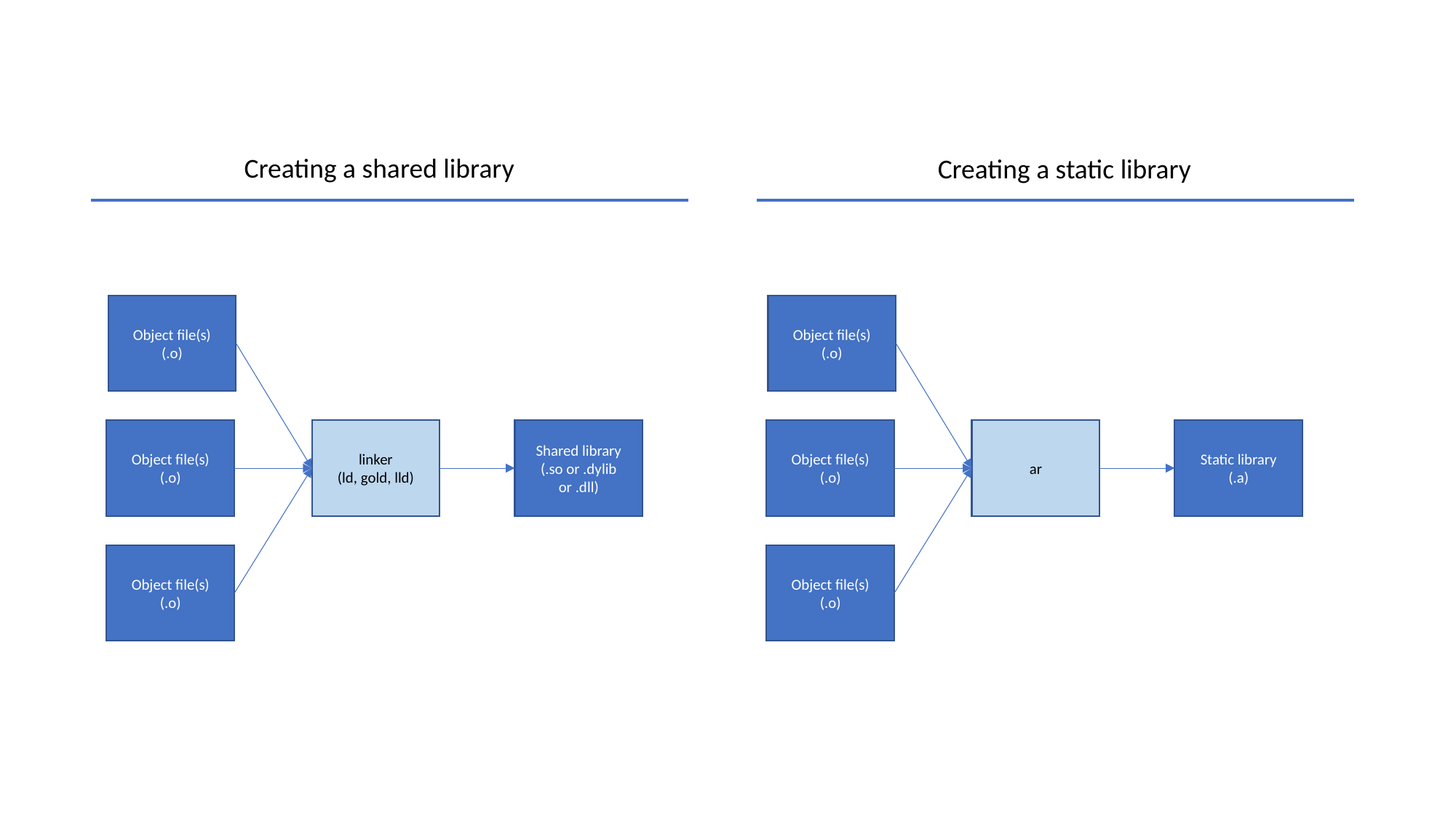

Creating a shared library
Creating a static library
Object file(s)
(.o)
Object file(s)
(.o)
Shared library
(.so or .dylib or .dll)
Static library
(.a)
linker
(ld, gold, lld)
ar
Object file(s)
(.o)
Object file(s)
(.o)
Object file(s)
(.o)
Object file(s)
(.o)